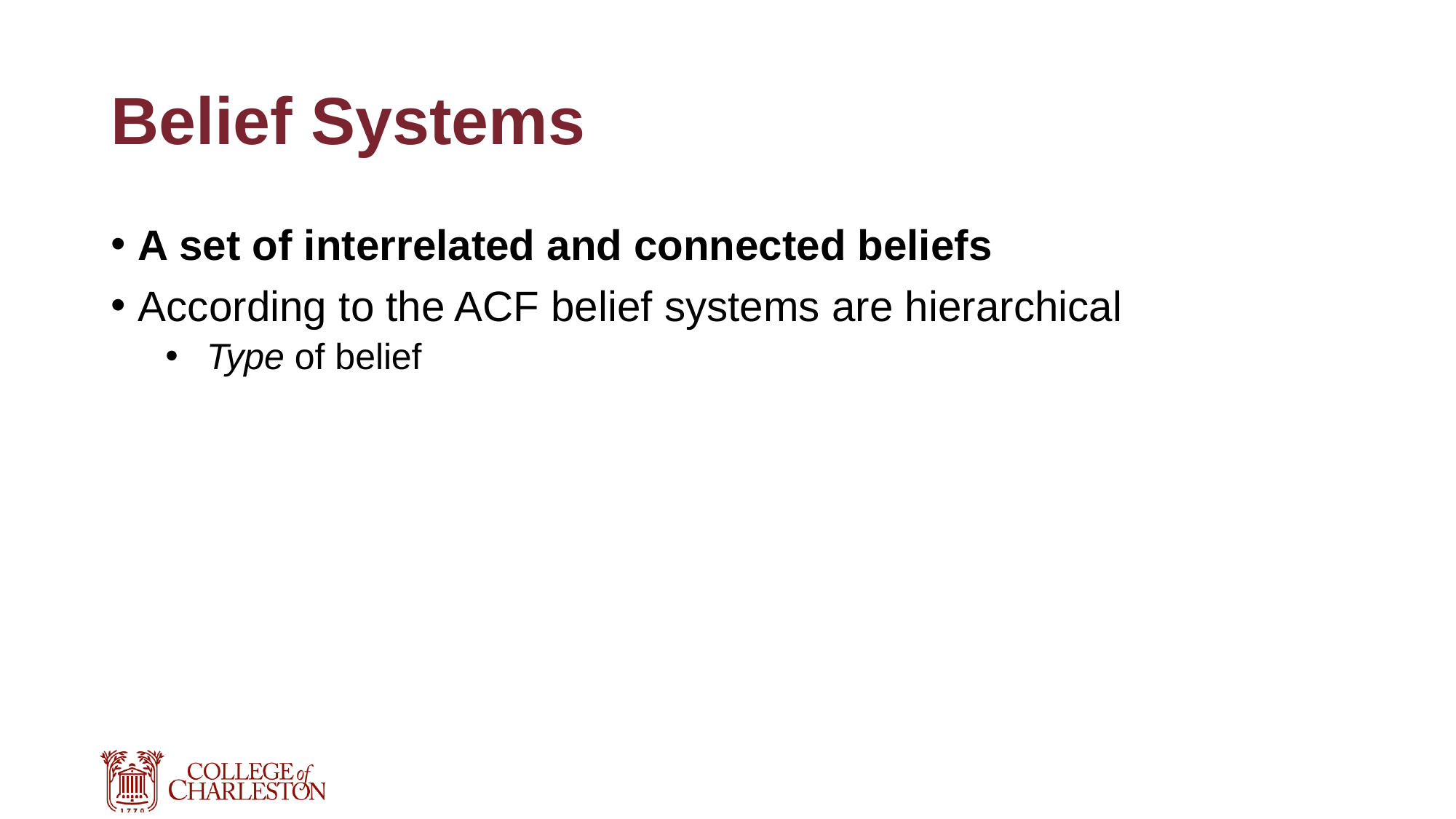

# Belief Systems
A set of interrelated and connected beliefs
According to the ACF belief systems are hierarchical
Type of belief